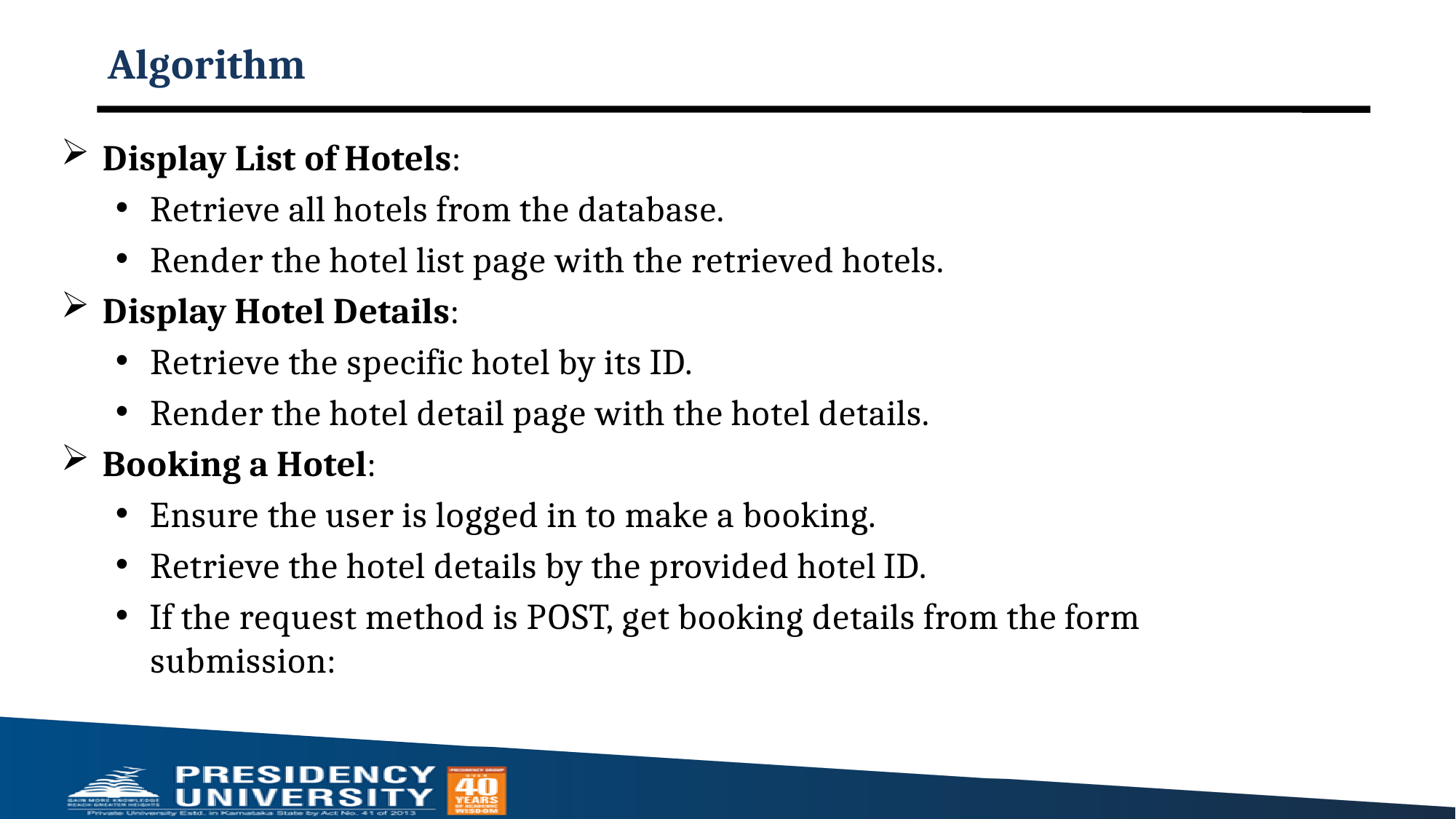

# Algorithm
Display List of Hotels:
Retrieve all hotels from the database.
Render the hotel list page with the retrieved hotels.
Display Hotel Details:
Retrieve the specific hotel by its ID.
Render the hotel detail page with the hotel details.
Booking a Hotel:
Ensure the user is logged in to make a booking.
Retrieve the hotel details by the provided hotel ID.
If the request method is POST, get booking details from the form submission: